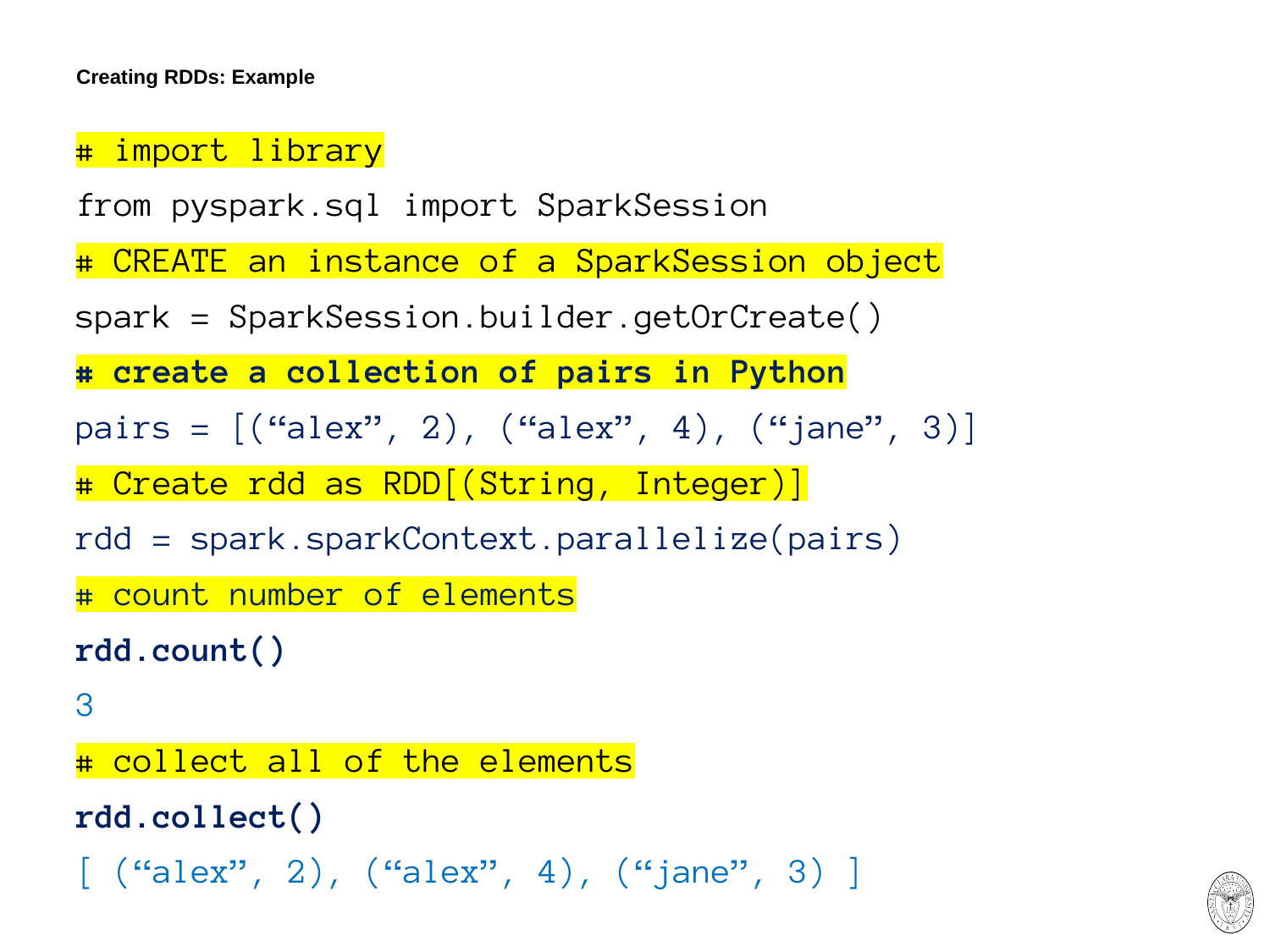

# Creating RDDs: Example
# import library
from pyspark.sql import SparkSession
# CREATE an instance of a SparkSession object
spark = SparkSession.builder.getOrCreate()
# create a collection of pairs in Python
pairs = [(“alex”, 2), (“alex”, 4), (“jane”, 3)]
# Create rdd as RDD[(String, Integer)]
rdd = spark.sparkContext.parallelize(pairs)
# count number of elements
rdd.count()
3
# collect all of the elements
rdd.collect()
[ (“alex”, 2), (“alex”, 4), (“jane”, 3) ]